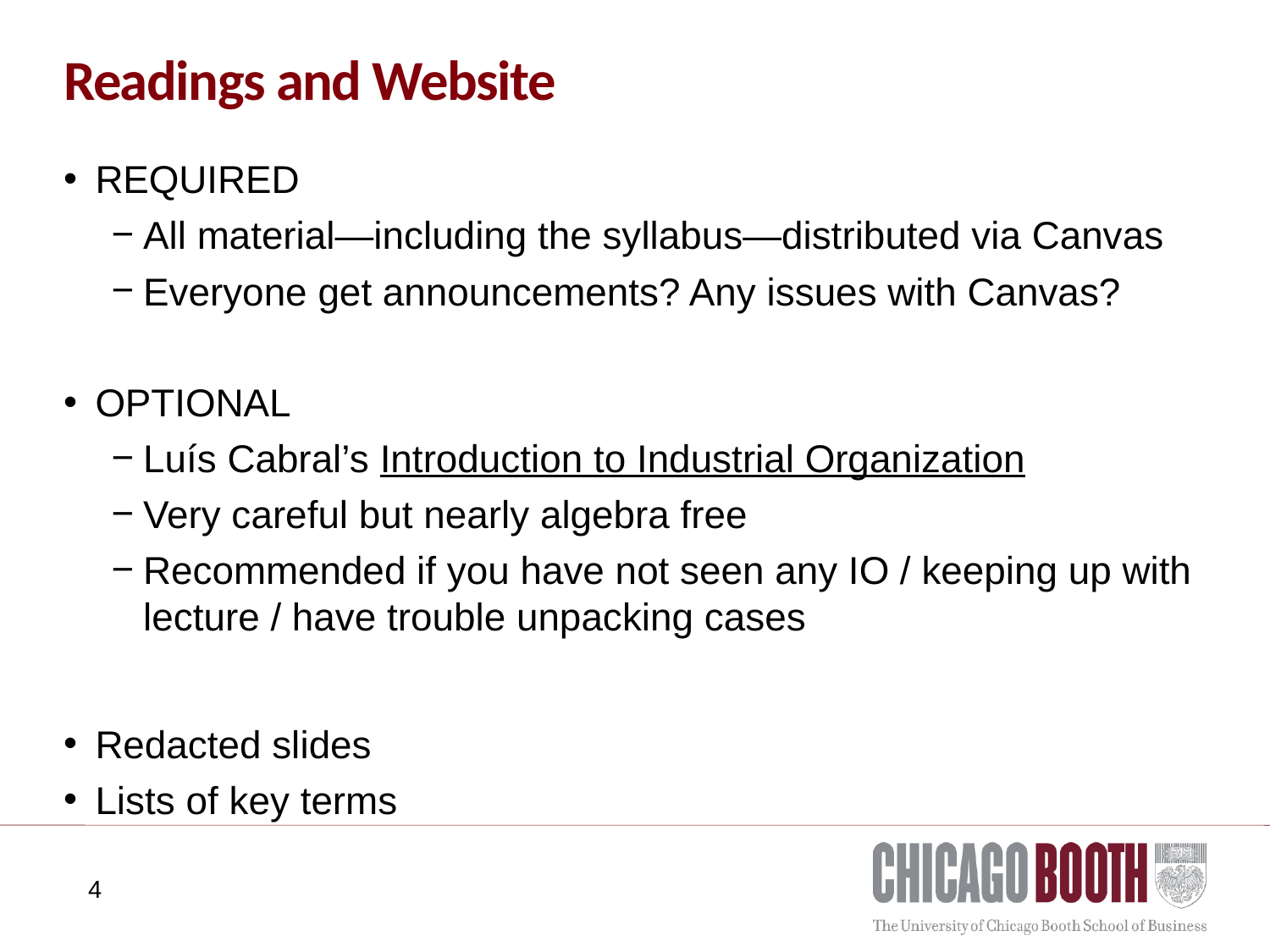

# Readings and Website
REQUIRED
All material—including the syllabus—distributed via Canvas
Everyone get announcements? Any issues with Canvas?

OPTIONAL
Luís Cabral’s Introduction to Industrial Organization
Very careful but nearly algebra free
Recommended if you have not seen any IO / keeping up with lecture / have trouble unpacking cases

Redacted slides
Lists of key terms